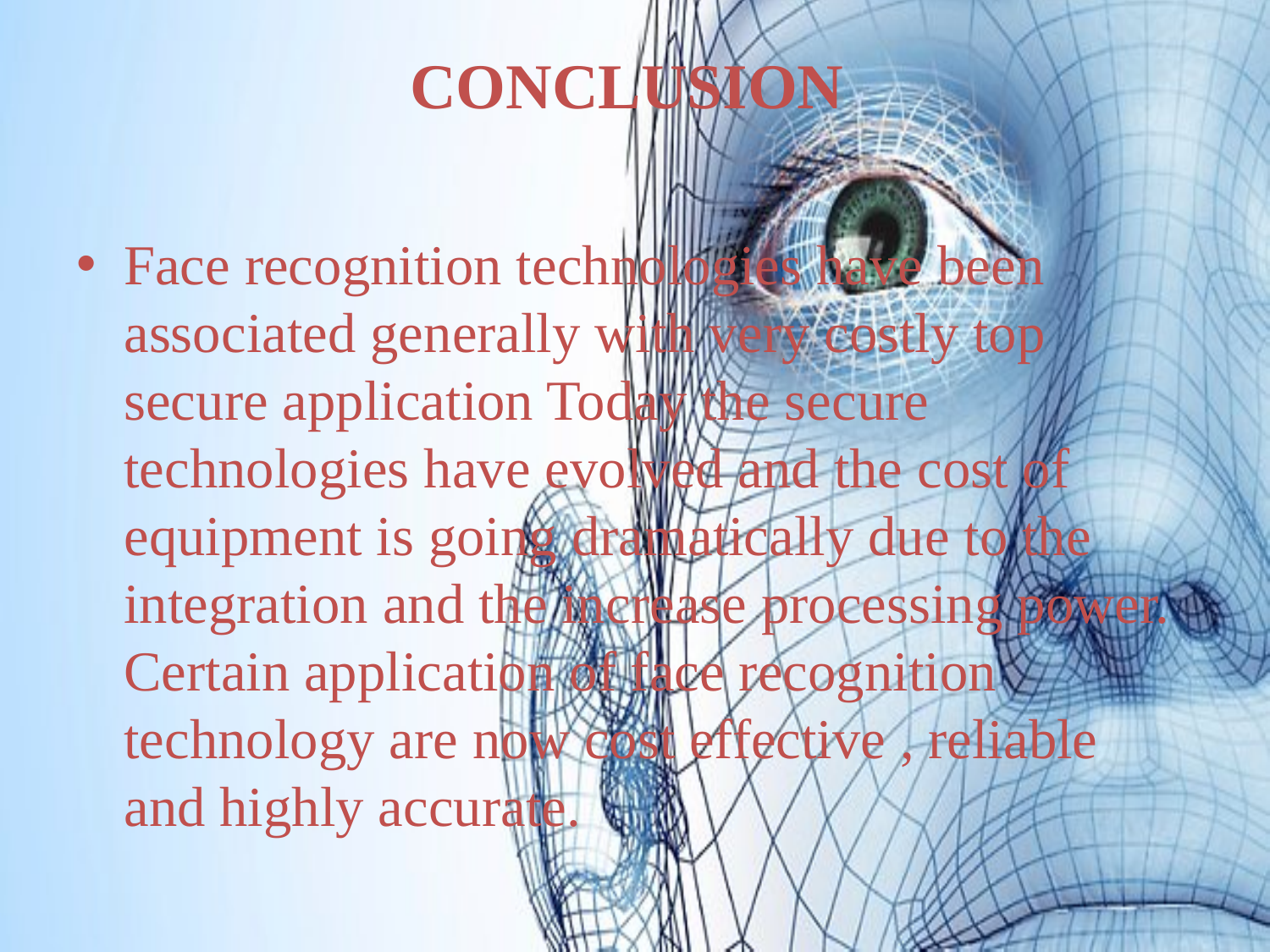

# CONCLUSION
Face recognition technologies have been associated generally with very costly top secure application Today the secure technologies have evolved and the cost of equipment is going dramatically due to the integration and the increase processing power. Certain application of face recognition technology are now cost effective , reliable and highly accurate.